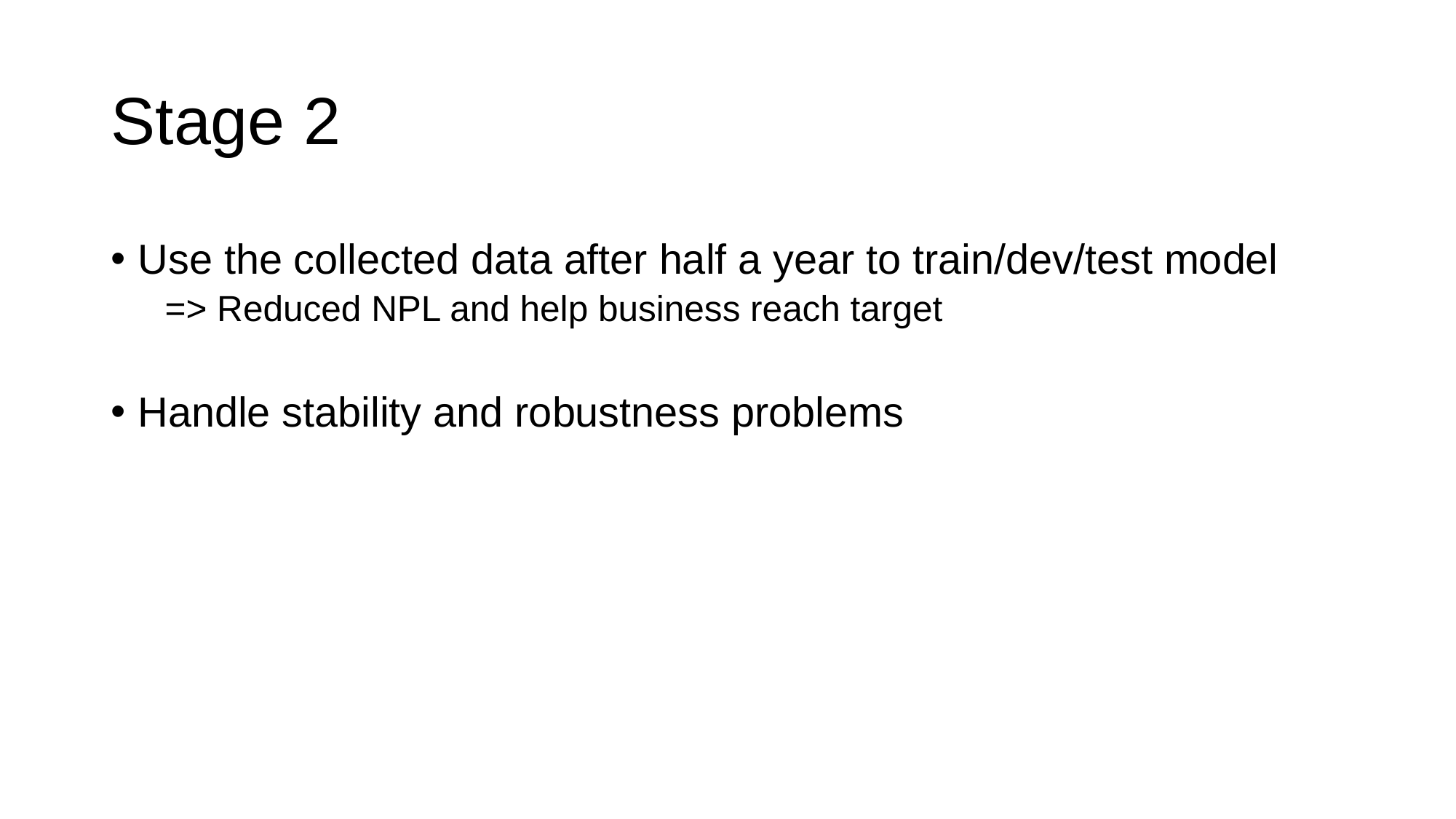

# Stage 2
Use the collected data after half a year to train/dev/test model
=> Reduced NPL and help business reach target

Handle stability and robustness problems